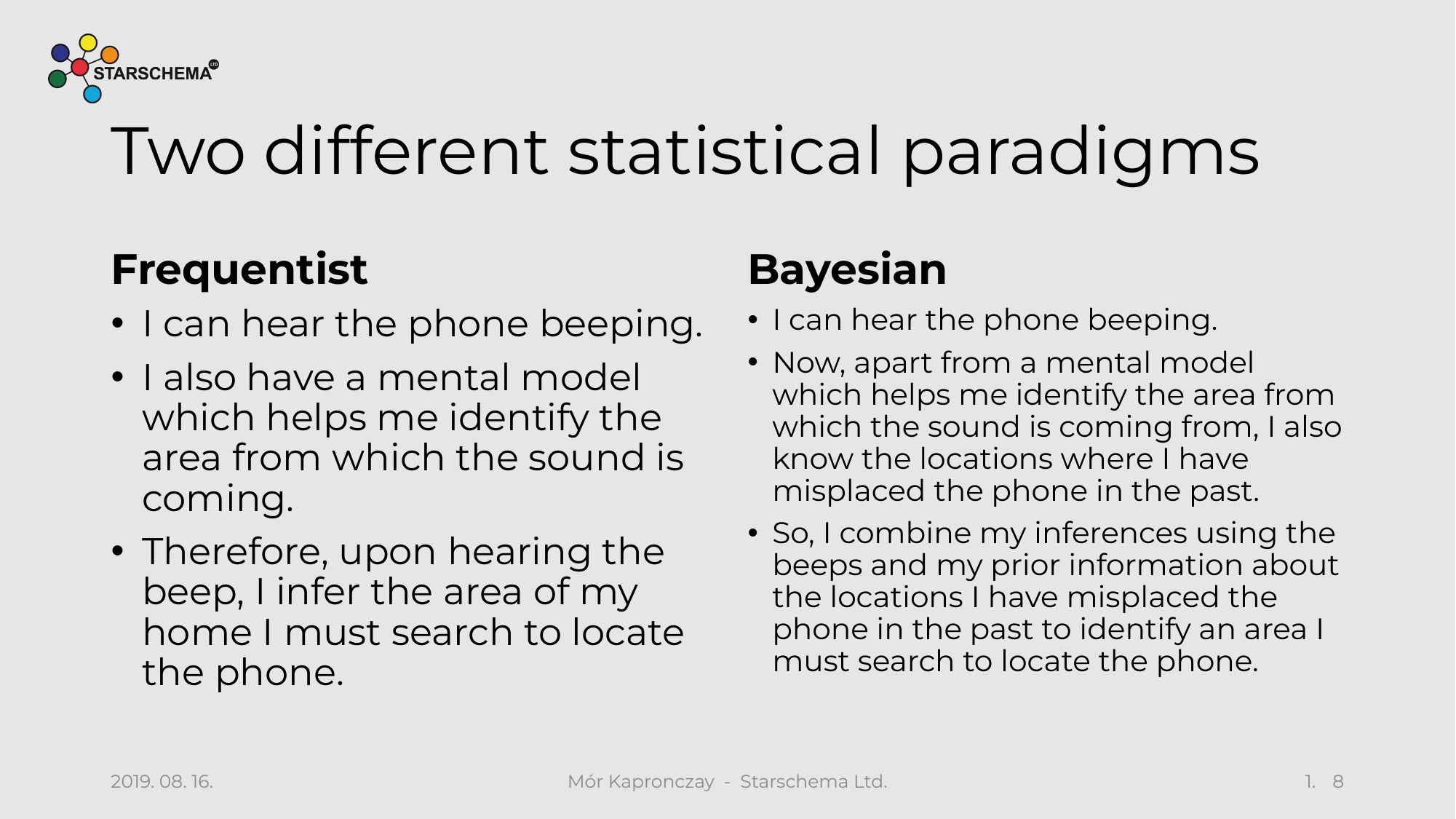

# Two different statistical paradigms
Frequentist
Bayesian
I can hear the phone beeping.
I also have a mental model which helps me identify the area from which the sound is coming.
Therefore, upon hearing the beep, I infer the area of my home I must search to locate the phone.
I can hear the phone beeping.
Now, apart from a mental model which helps me identify the area from which the sound is coming from, I also know the locations where I have misplaced the phone in the past.
So, I combine my inferences using the beeps and my prior information about the locations I have misplaced the phone in the past to identify an area I must search to locate the phone.
2019. 08. 16.
Mór Kapronczay  -  Starschema Ltd.
8